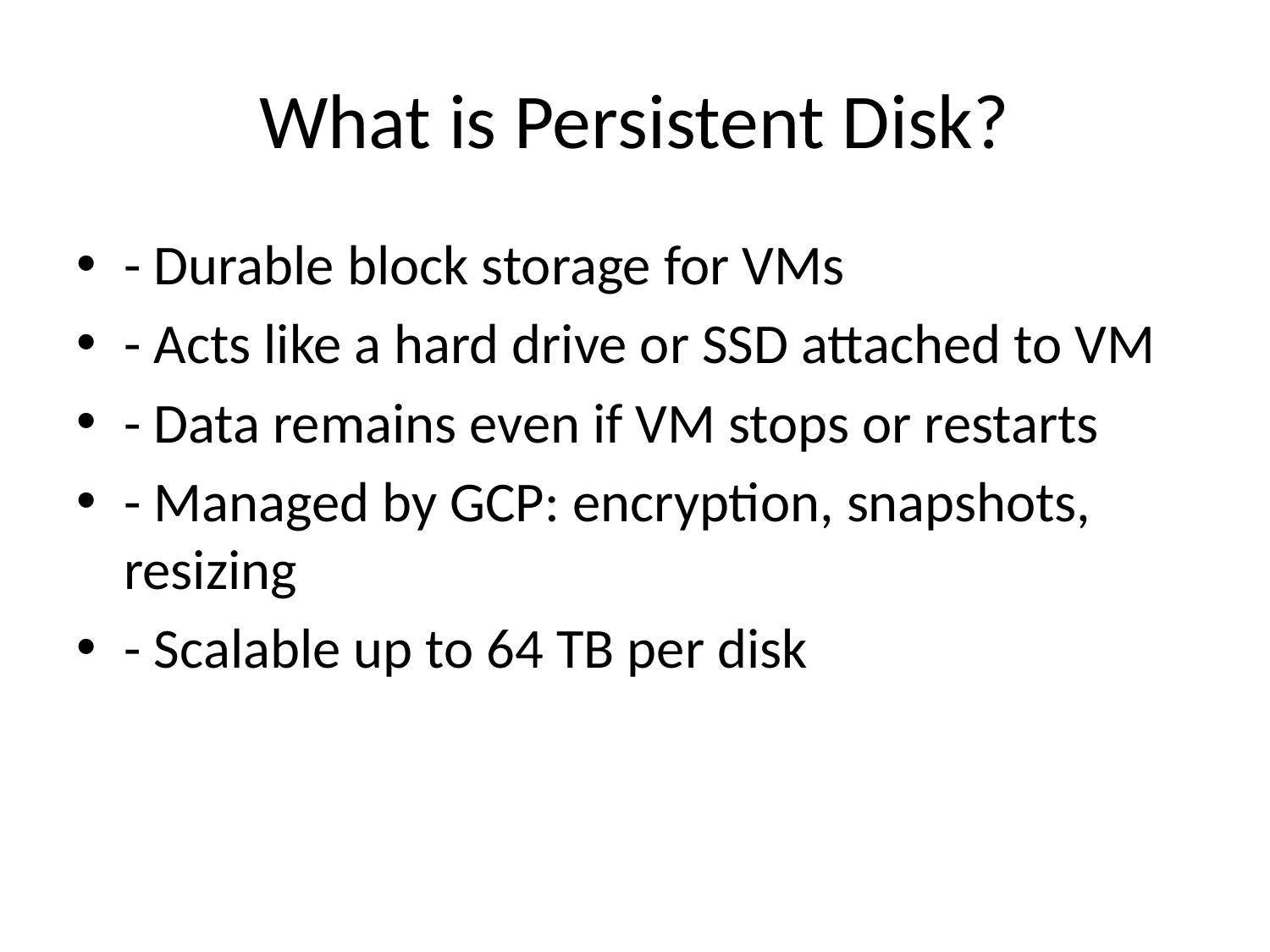

# What is Persistent Disk?
- Durable block storage for VMs
- Acts like a hard drive or SSD attached to VM
- Data remains even if VM stops or restarts
- Managed by GCP: encryption, snapshots, resizing
- Scalable up to 64 TB per disk